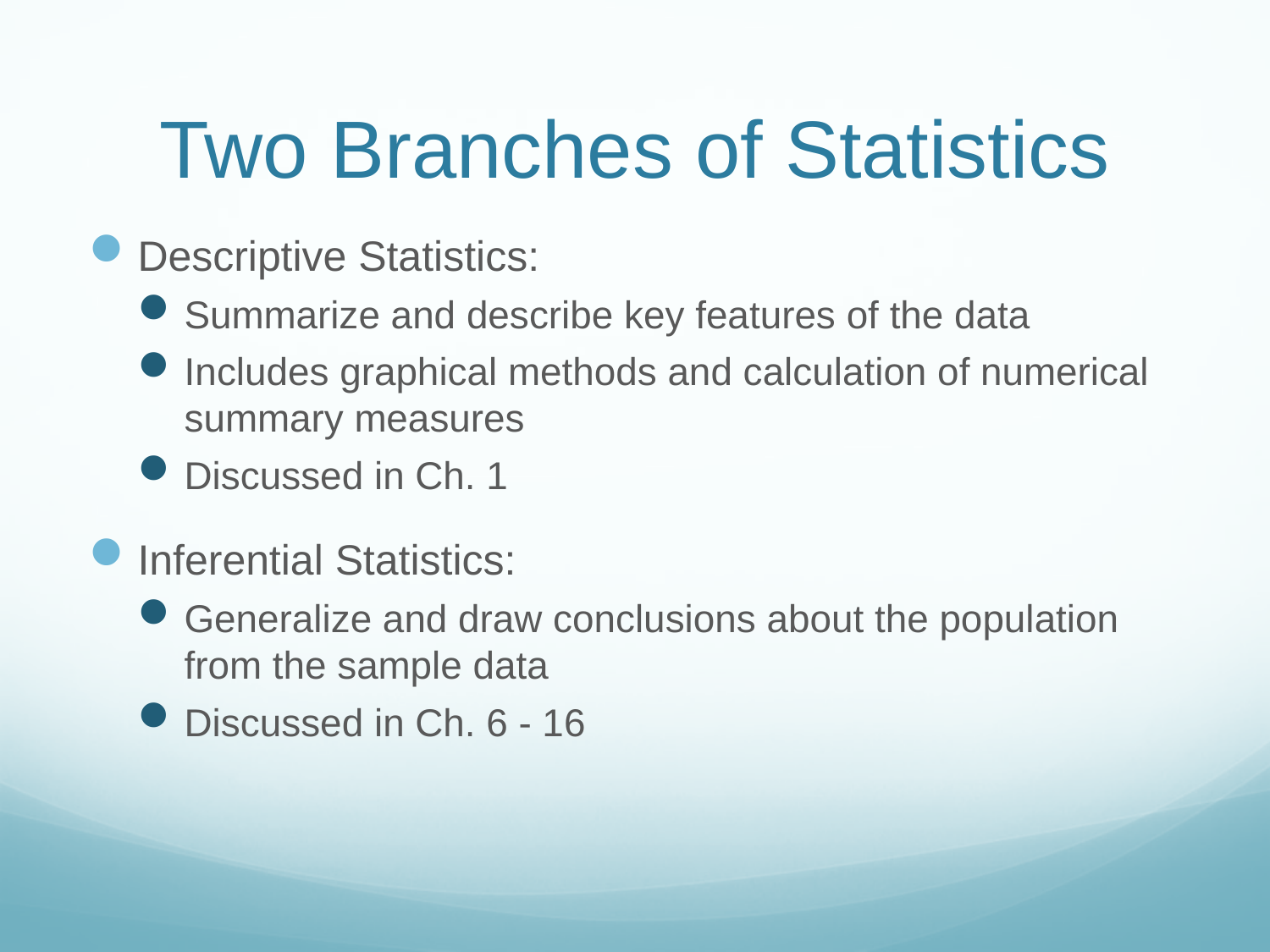

# Two Branches of Statistics
Descriptive Statistics:
Summarize and describe key features of the data
Includes graphical methods and calculation of numerical summary measures
Discussed in Ch. 1
Inferential Statistics:
Generalize and draw conclusions about the population from the sample data
Discussed in Ch. 6 - 16